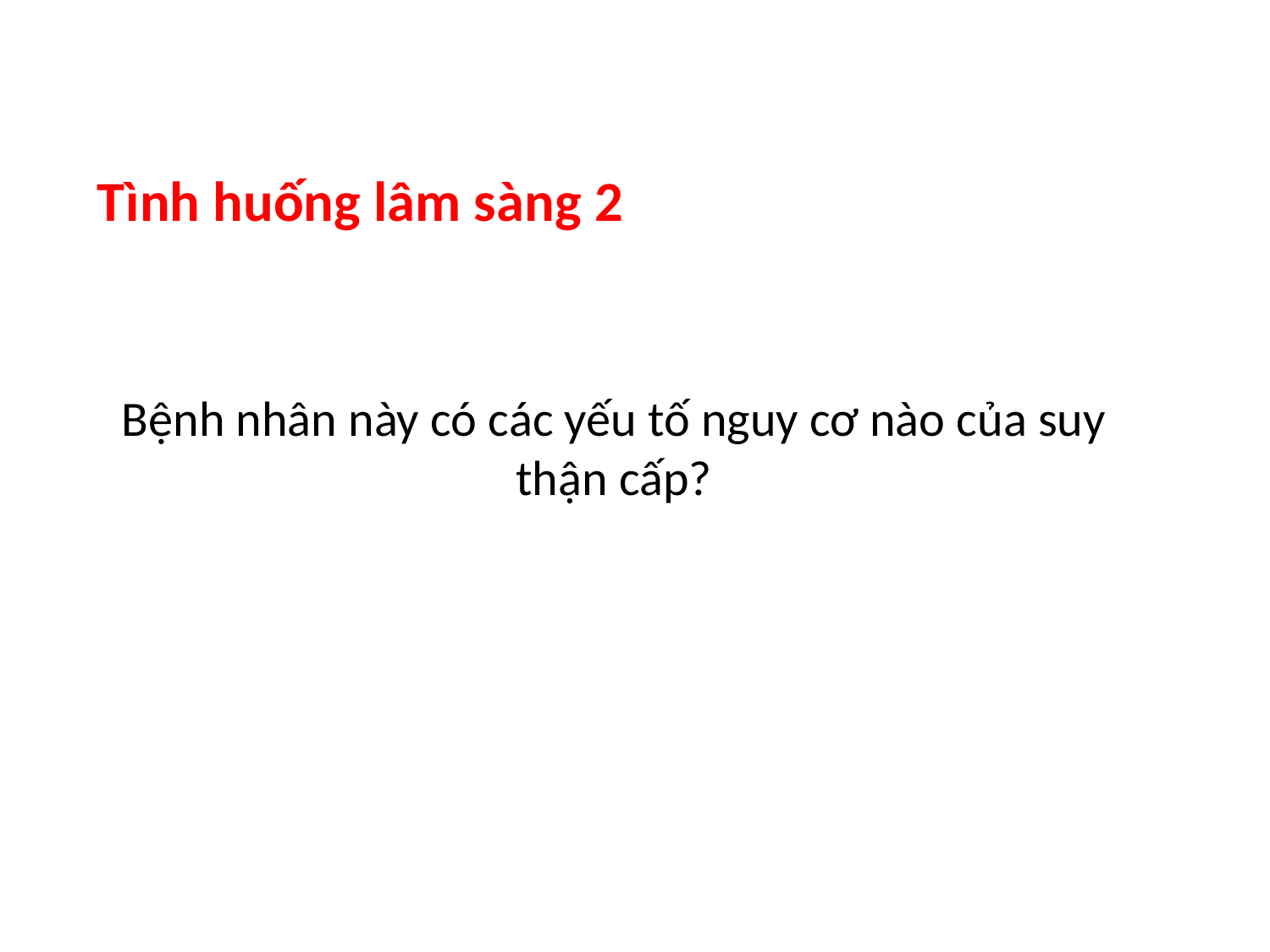

Tình huống lâm sàng 2
Bệnh nhân này có các yếu tố nguy cơ nào của suy thận cấp?